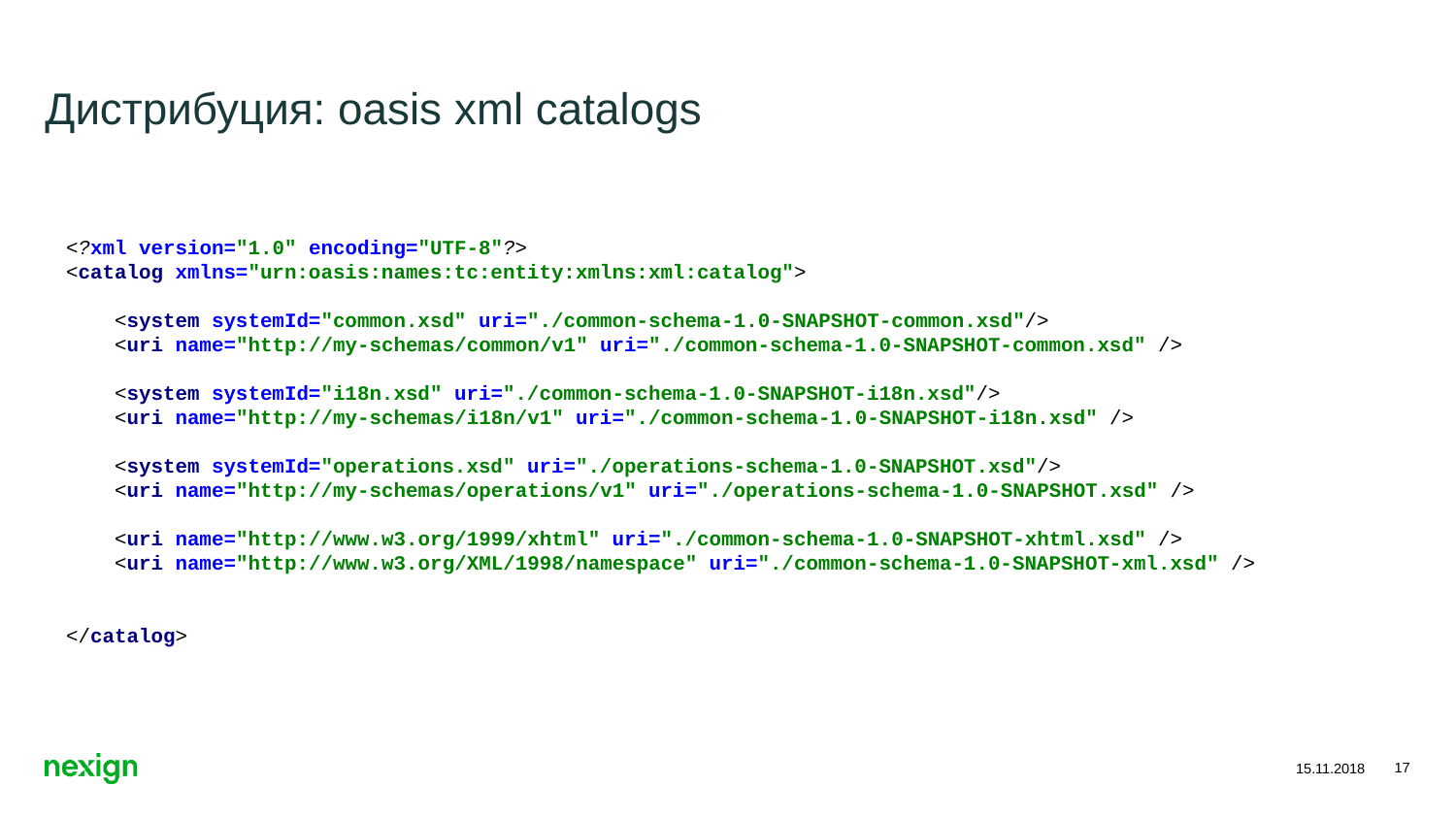

# Дистрибуция: oasis xml catalogs
<?xml version="1.0" encoding="UTF-8"?>
<catalog xmlns="urn:oasis:names:tc:entity:xmlns:xml:catalog">
    <system systemId="common.xsd" uri="./common-schema-1.0-SNAPSHOT-common.xsd"/>
    <uri name="http://my-schemas/common/v1" uri="./common-schema-1.0-SNAPSHOT-common.xsd" />
    <system systemId="i18n.xsd" uri="./common-schema-1.0-SNAPSHOT-i18n.xsd"/>
    <uri name="http://my-schemas/i18n/v1" uri="./common-schema-1.0-SNAPSHOT-i18n.xsd" />
    <system systemId="operations.xsd" uri="./operations-schema-1.0-SNAPSHOT.xsd"/>
    <uri name="http://my-schemas/operations/v1" uri="./operations-schema-1.0-SNAPSHOT.xsd" />
    <uri name="http://www.w3.org/1999/xhtml" uri="./common-schema-1.0-SNAPSHOT-xhtml.xsd" />
    <uri name="http://www.w3.org/XML/1998/namespace" uri="./common-schema-1.0-SNAPSHOT-xml.xsd" />
</catalog>

17
15.11.2018